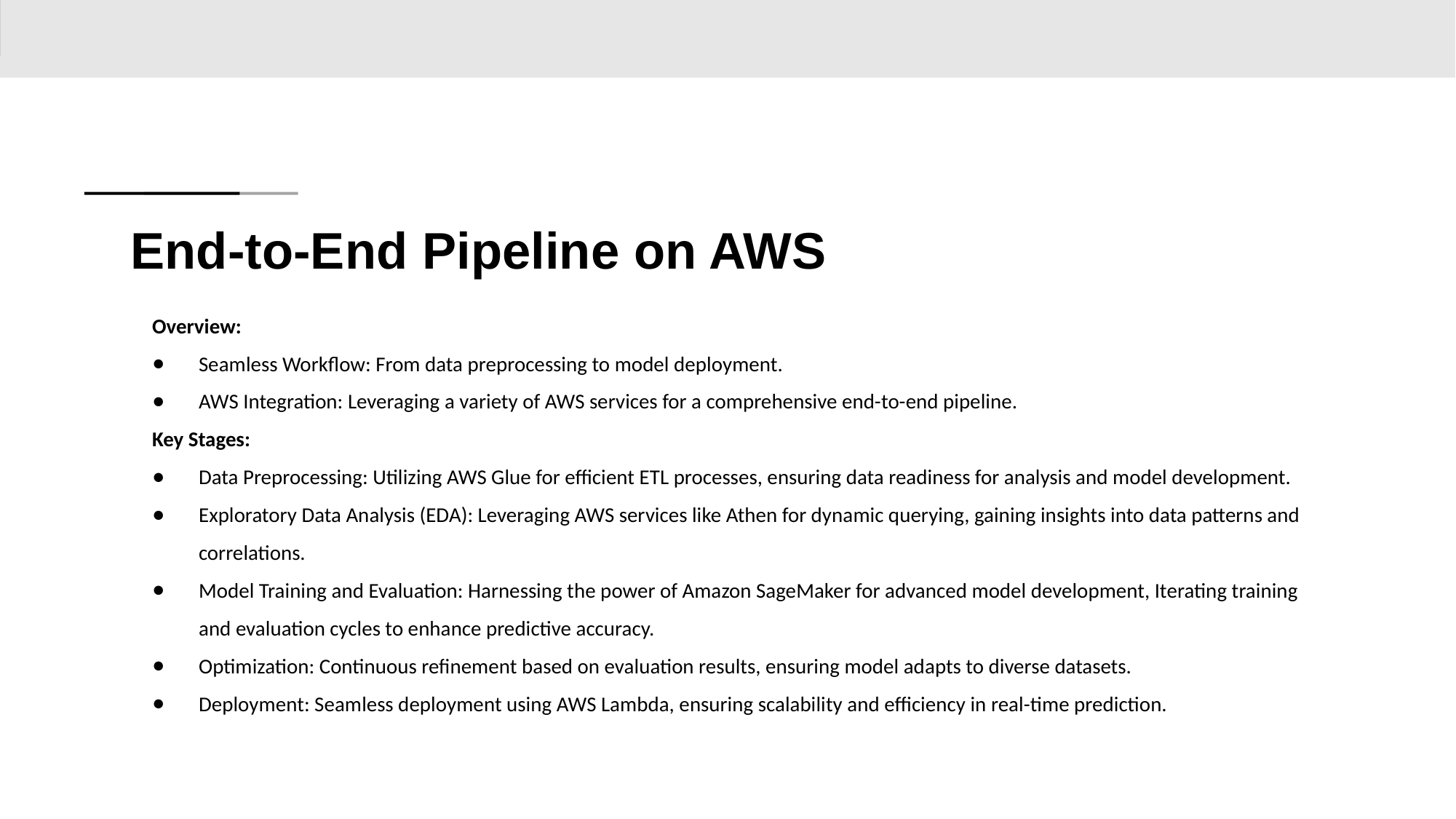

# End-to-End Pipeline on AWS
Overview:
Seamless Workflow: From data preprocessing to model deployment.
AWS Integration: Leveraging a variety of AWS services for a comprehensive end-to-end pipeline.
Key Stages:
Data Preprocessing: Utilizing AWS Glue for efficient ETL processes, ensuring data readiness for analysis and model development.
Exploratory Data Analysis (EDA): Leveraging AWS services like Athen for dynamic querying, gaining insights into data patterns and correlations.
Model Training and Evaluation: Harnessing the power of Amazon SageMaker for advanced model development, Iterating training and evaluation cycles to enhance predictive accuracy.
Optimization: Continuous refinement based on evaluation results, ensuring model adapts to diverse datasets.
Deployment: Seamless deployment using AWS Lambda, ensuring scalability and efficiency in real-time prediction.